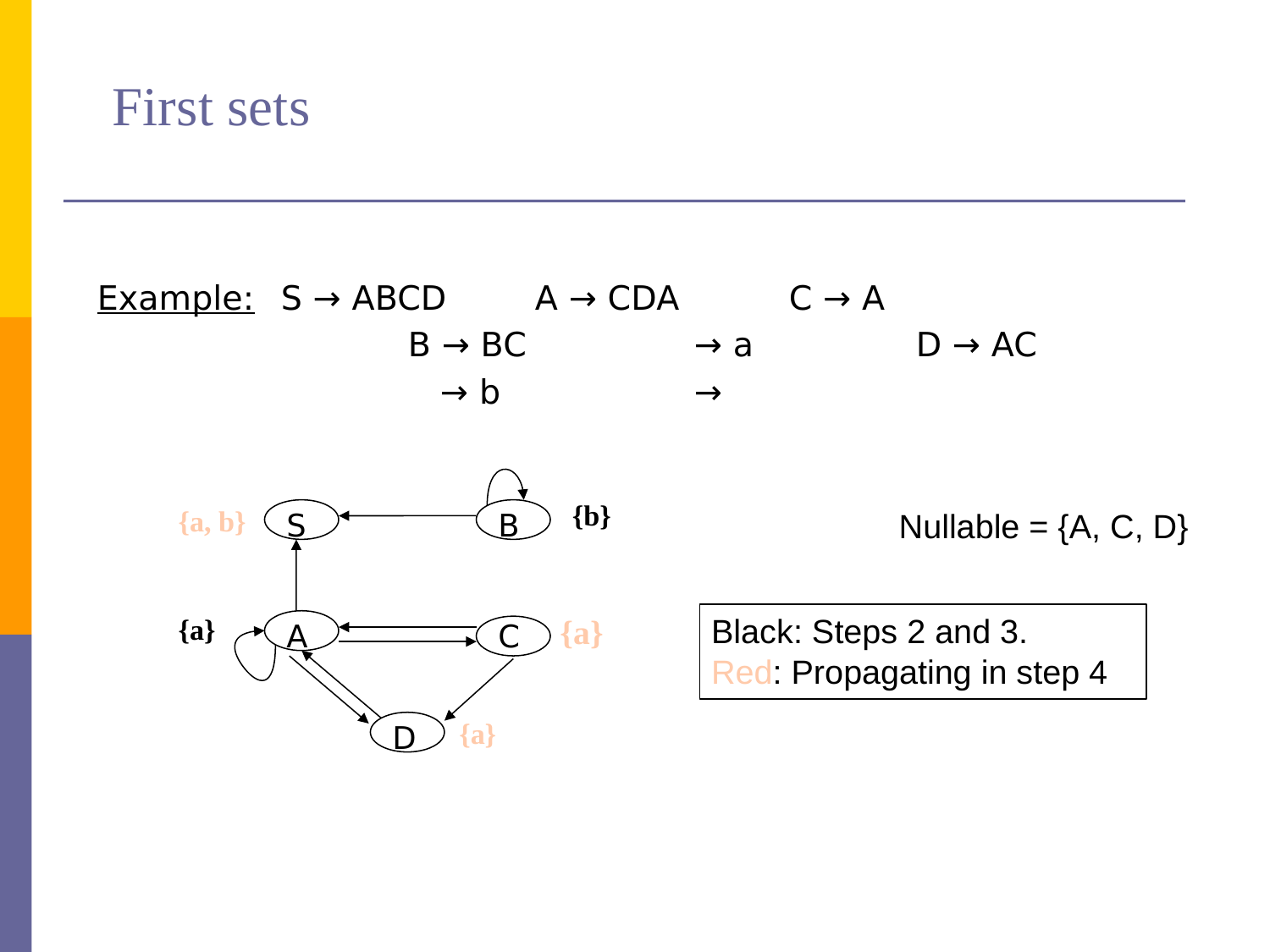

# First sets
Example:	S → ABCD	A → CDA	C → A
			B → BC		   → a		D → AC
			   → b	   	   →

						        Nullable = {A, C, D}
{b}
{a, b}

S

B

Black: Steps 2 and 3.
Red: Propagating in step 4
{a}
{a}

A
C

{a}

D